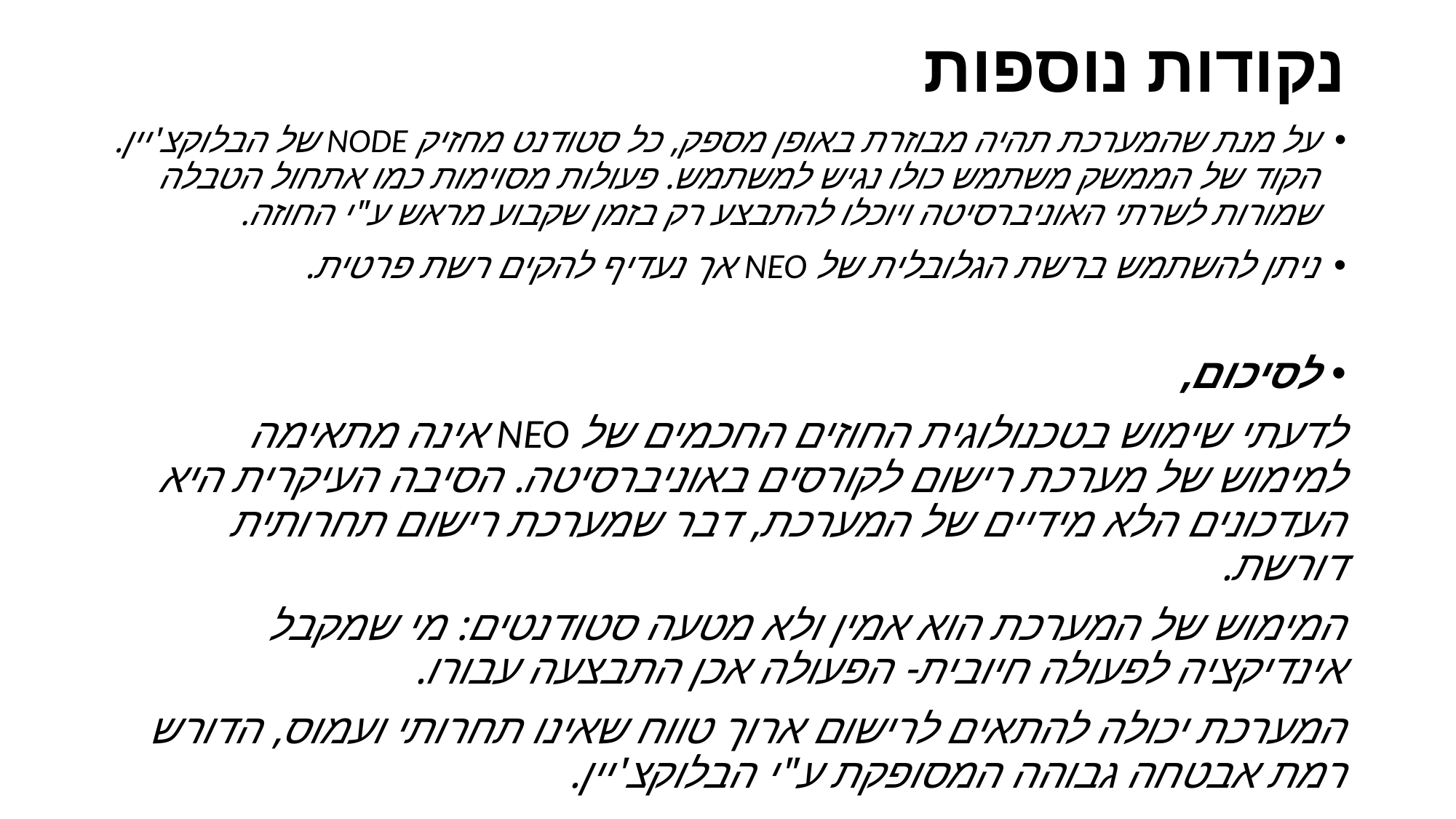

# נקודות נוספות
על מנת שהמערכת תהיה מבוזרת באופן מספק, כל סטודנט מחזיק NODE של הבלוקצ'יין. הקוד של הממשק משתמש כולו נגיש למשתמש. פעולות מסוימות כמו אתחול הטבלה שמורות לשרתי האוניברסיטה ויוכלו להתבצע רק בזמן שקבוע מראש ע"י החוזה.
ניתן להשתמש ברשת הגלובלית של NEO אך נעדיף להקים רשת פרטית.

לסיכום,
לדעתי שימוש בטכנולוגית החוזים החכמים של NEO אינה מתאימה למימוש של מערכת רישום לקורסים באוניברסיטה. הסיבה העיקרית היא העדכונים הלא מידיים של המערכת, דבר שמערכת רישום תחרותית דורשת.
המימוש של המערכת הוא אמין ולא מטעה סטודנטים: מי שמקבל אינדיקציה לפעולה חיובית- הפעולה אכן התבצעה עבורו.
המערכת יכולה להתאים לרישום ארוך טווח שאינו תחרותי ועמוס, הדורש רמת אבטחה גבוהה המסופקת ע"י הבלוקצ'יין.